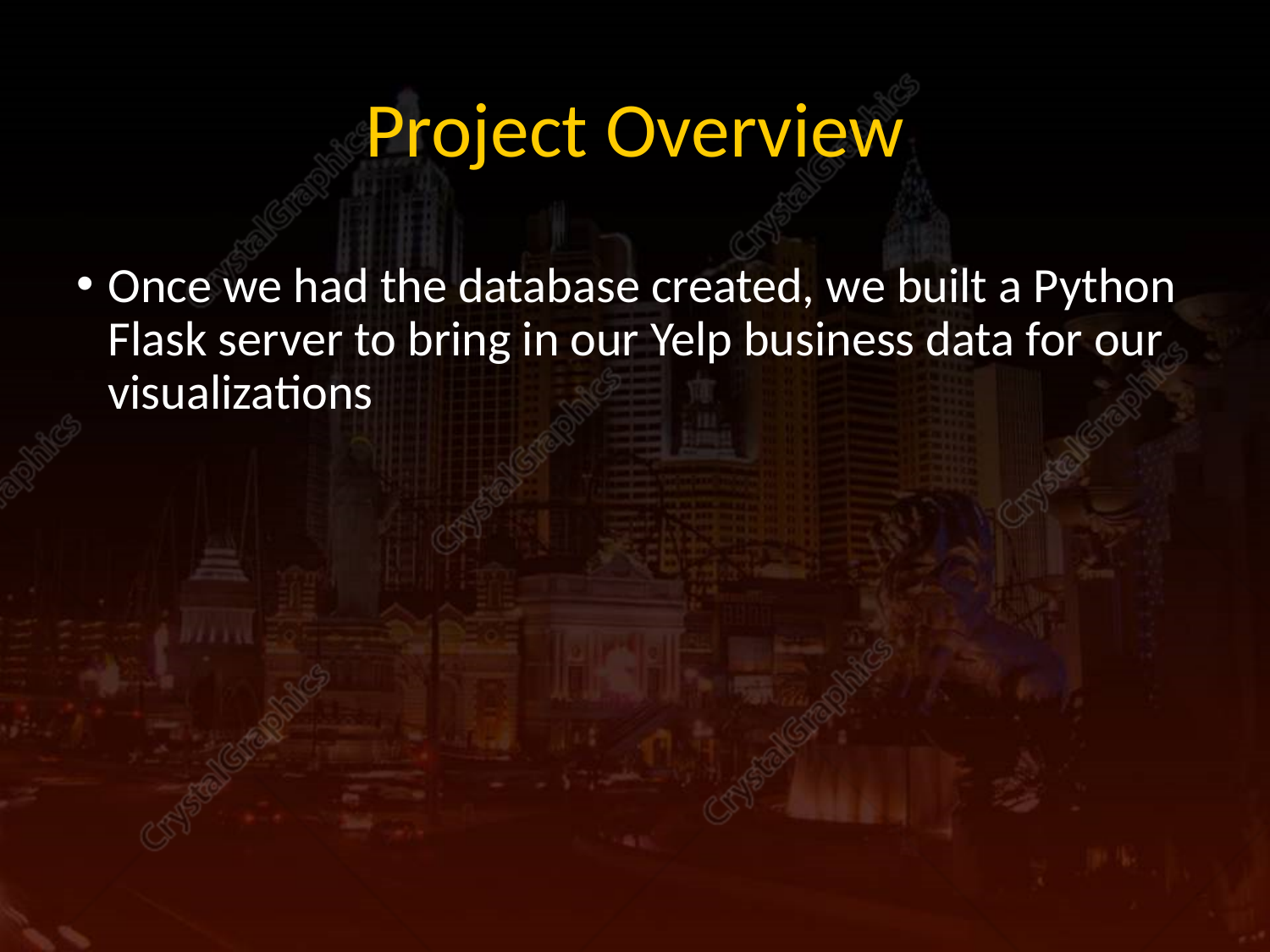

# Project Overview
Once we had the database created, we built a Python Flask server to bring in our Yelp business data for our visualizations